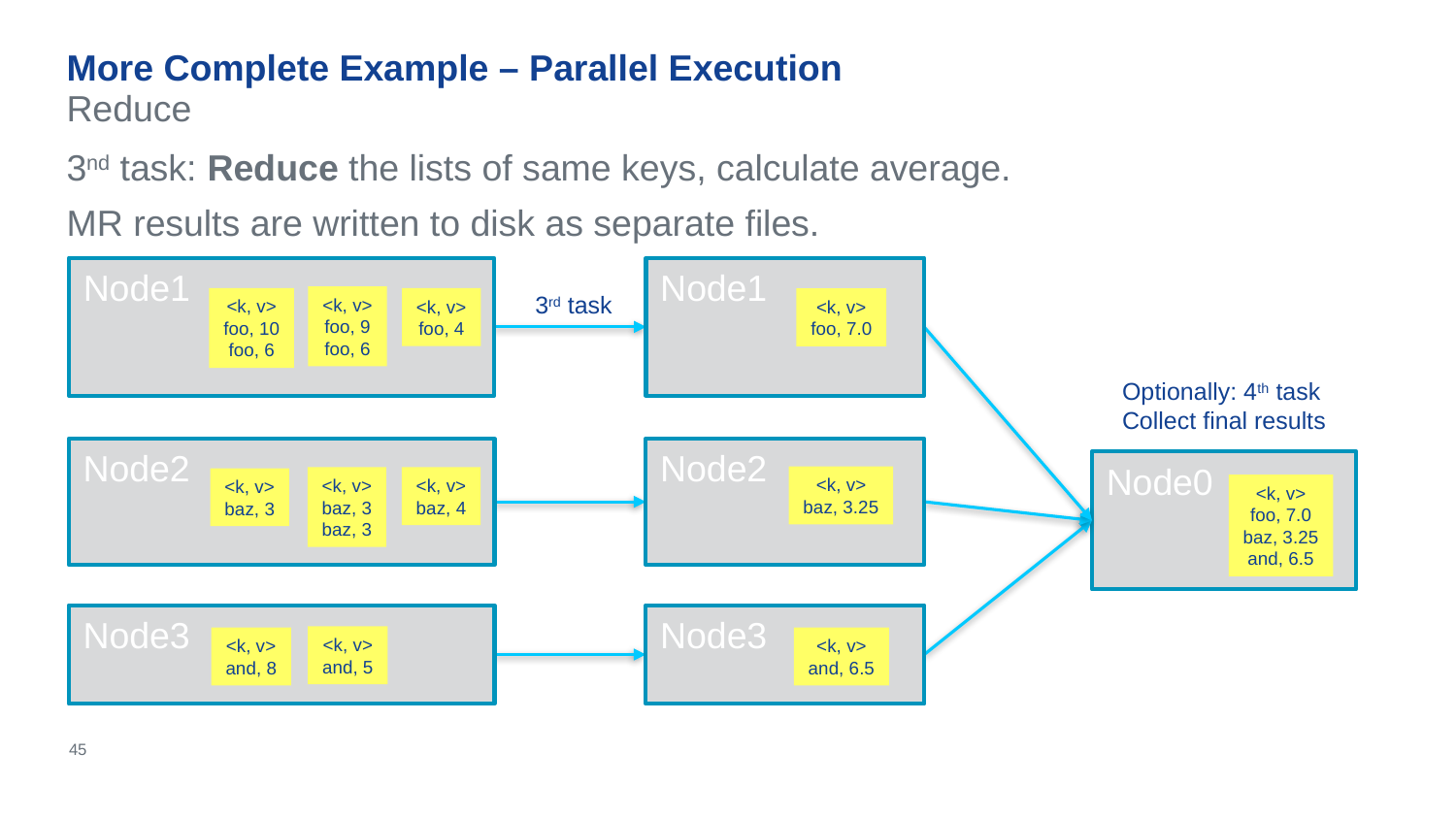

# More Complete Example – Parallel Execution
Reduce

3nd task: Reduce the lists of same keys, calculate average.
MR results are written to disk as separate files.
Node1
Node1
3rd task
<k, v>
foo, 9
foo, 6
<k, v>
foo, 10
foo, 6
<k, v>
foo, 4
<k, v>
foo, 7.0
Optionally: 4th task
Collect final results
Node2
Node2
Node0
<k, v>
baz, 3.25
<k, v>
baz, 3
baz, 3
<k, v>
baz, 4
<k, v>
baz, 3
<k, v>
foo, 7.0
baz, 3.25
and, 6.5
Node3
Node3
<k, v>
and, 5
<k, v>
and, 8
<k, v>
and, 6.5